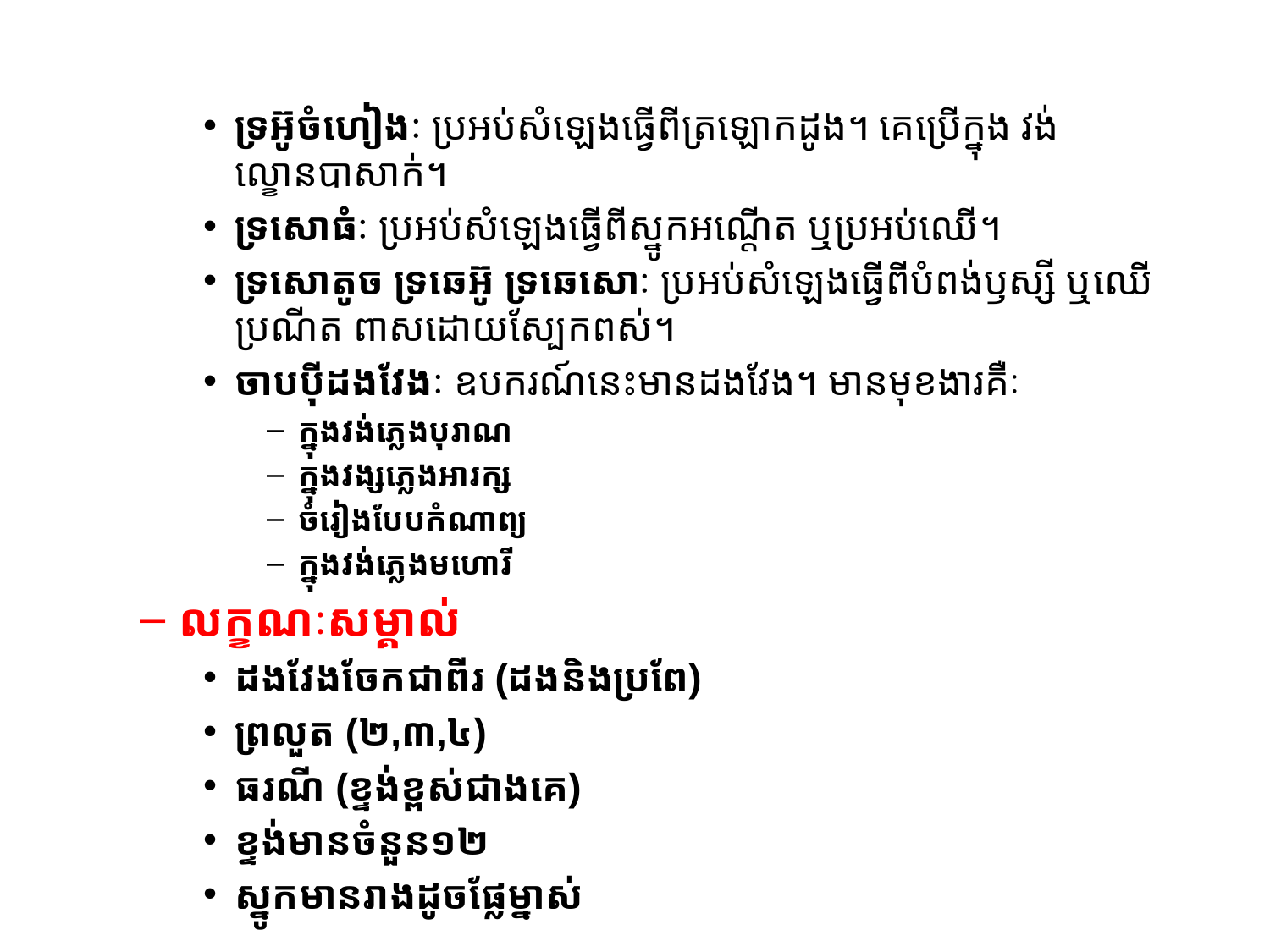

#
ទ្រអ៊ូចំហៀងៈ ប្រអប់សំឡេងធ្វើពីត្រឡោកដូង។ គេប្រើក្នុង វង់ល្ខោនបាសាក់។
ទ្រសោធំៈ ប្រអប់សំឡេងធ្វើពីស្នូកអណ្តើត ឬប្រអប់ឈើ។
ទ្រសោតូច ទ្រឆេអ៊ូ ទ្រឆេសោៈ ប្រអប់សំឡេងធ្វើពីបំពង់ឫស្សី ឬឈើប្រណីត ពាសដោយស្បែកពស់។
ចាបប៉ីដងវែងៈ ឧបករណ៍នេះមានដងវែង។ មានមុខងារគឺៈ
ក្នុងវង់ភ្លេងបុរាណ
ក្នុងវង្សភ្លេងអារក្ស
ចំរៀងបែបកំណាព្យ
ក្នុងវង់ភ្លេងមហោរី
លក្ខណៈសម្គាល់
ដងវែងចែកជាពីរ (ដងនិងប្រពែ)
ព្រលួត (២,៣,៤)
ធរណី (ខ្ទង់ខ្ពស់ជាងគេ)
ខ្ទង់មានចំនួន១២
ស្នូកមានរាងដូចផ្លែម្នាស់